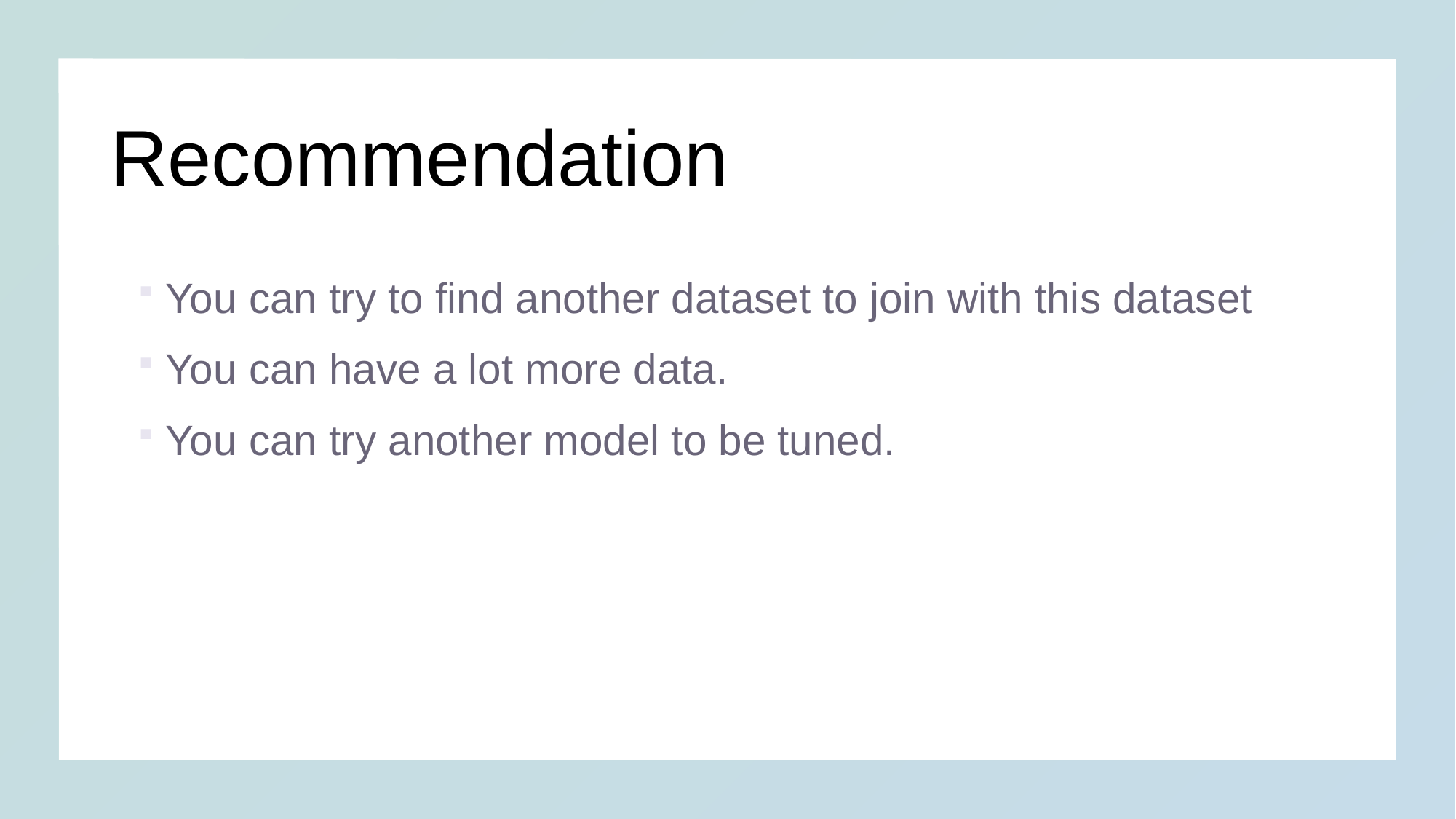

# Recommendation
You can try to find another dataset to join with this dataset
You can have a lot more data.
You can try another model to be tuned.